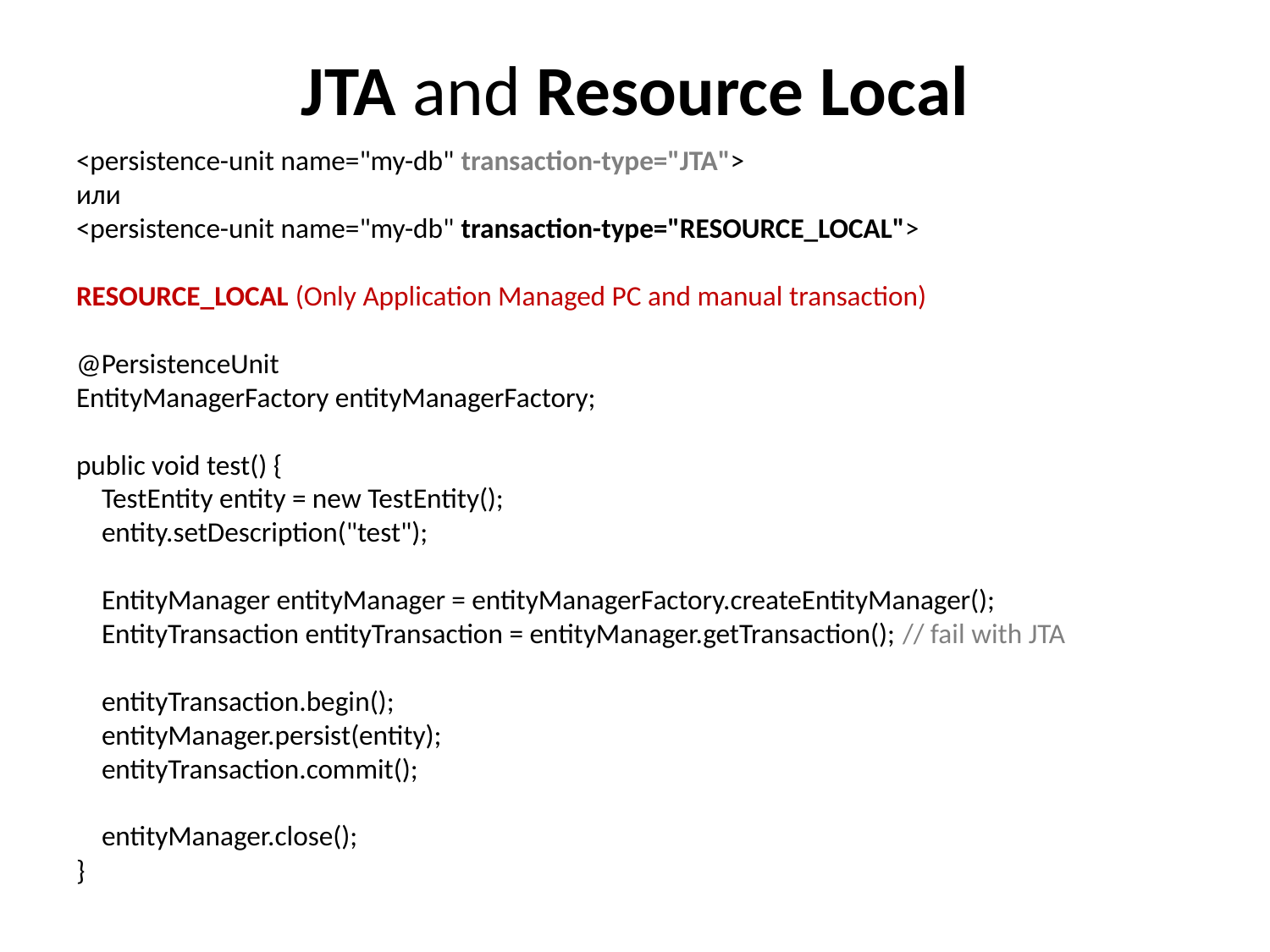

# JTA and Resource Local
<persistence-unit name="my-db" transaction-type="JTA">
или
<persistence-unit name="my-db" transaction-type="RESOURCE_LOCAL">

RESOURCE_LOCAL (Only Application Managed PC and manual transaction)

@PersistenceUnit
EntityManagerFactory entityManagerFactory;

public void test() {
    TestEntity entity = new TestEntity();
    entity.setDescription("test");

    EntityManager entityManager = entityManagerFactory.createEntityManager();
    EntityTransaction entityTransaction = entityManager.getTransaction(); // fail with JTA

    entityTransaction.begin();
    entityManager.persist(entity);
    entityTransaction.commit();

    entityManager.close();
}